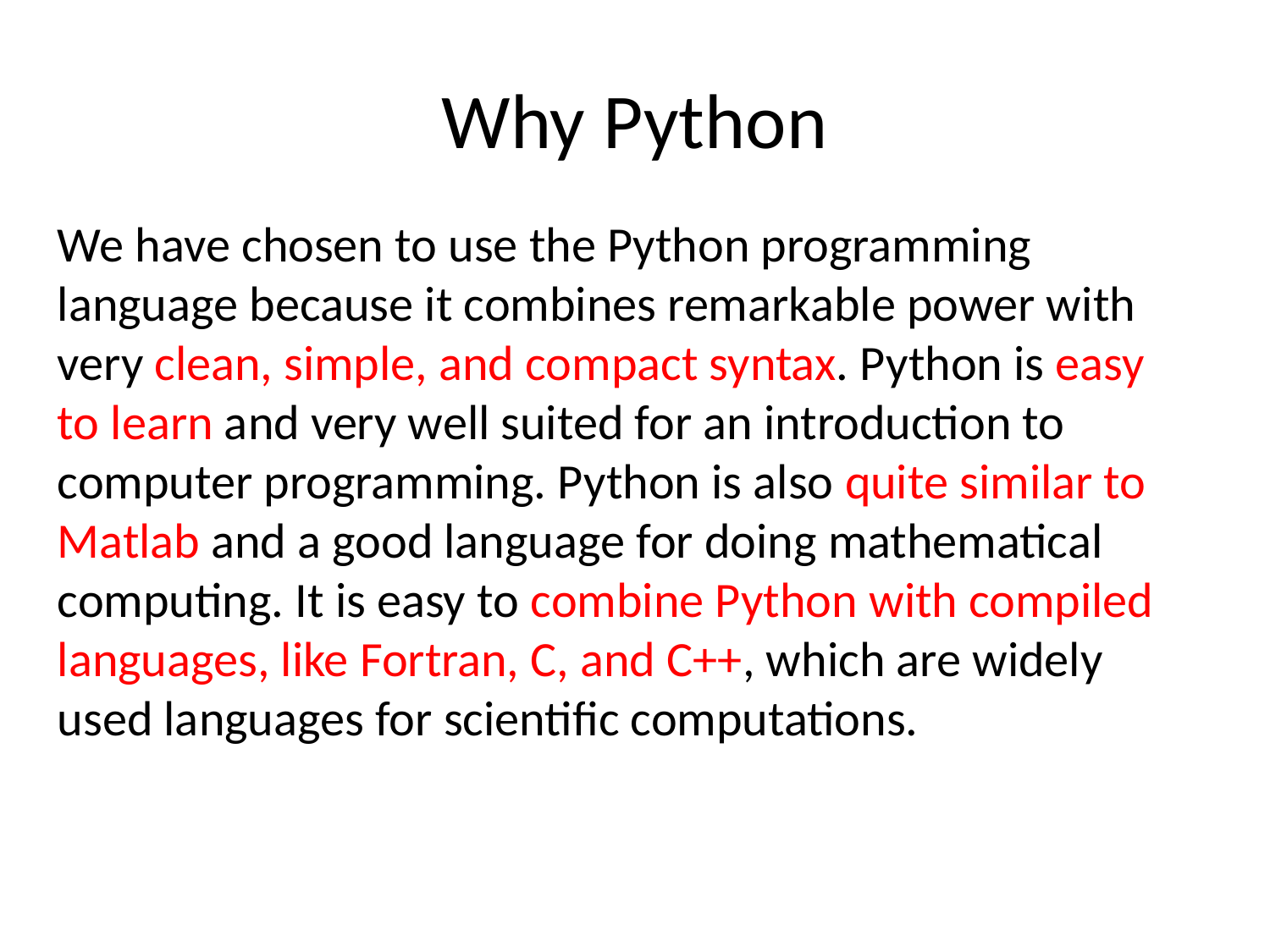

# Why Python
We have chosen to use the Python programming language because it combines remarkable power with very clean, simple, and compact syntax. Python is easy to learn and very well suited for an introduction to computer programming. Python is also quite similar to Matlab and a good language for doing mathematical computing. It is easy to combine Python with compiled languages, like Fortran, C, and C++, which are widely used languages for scientific computations.